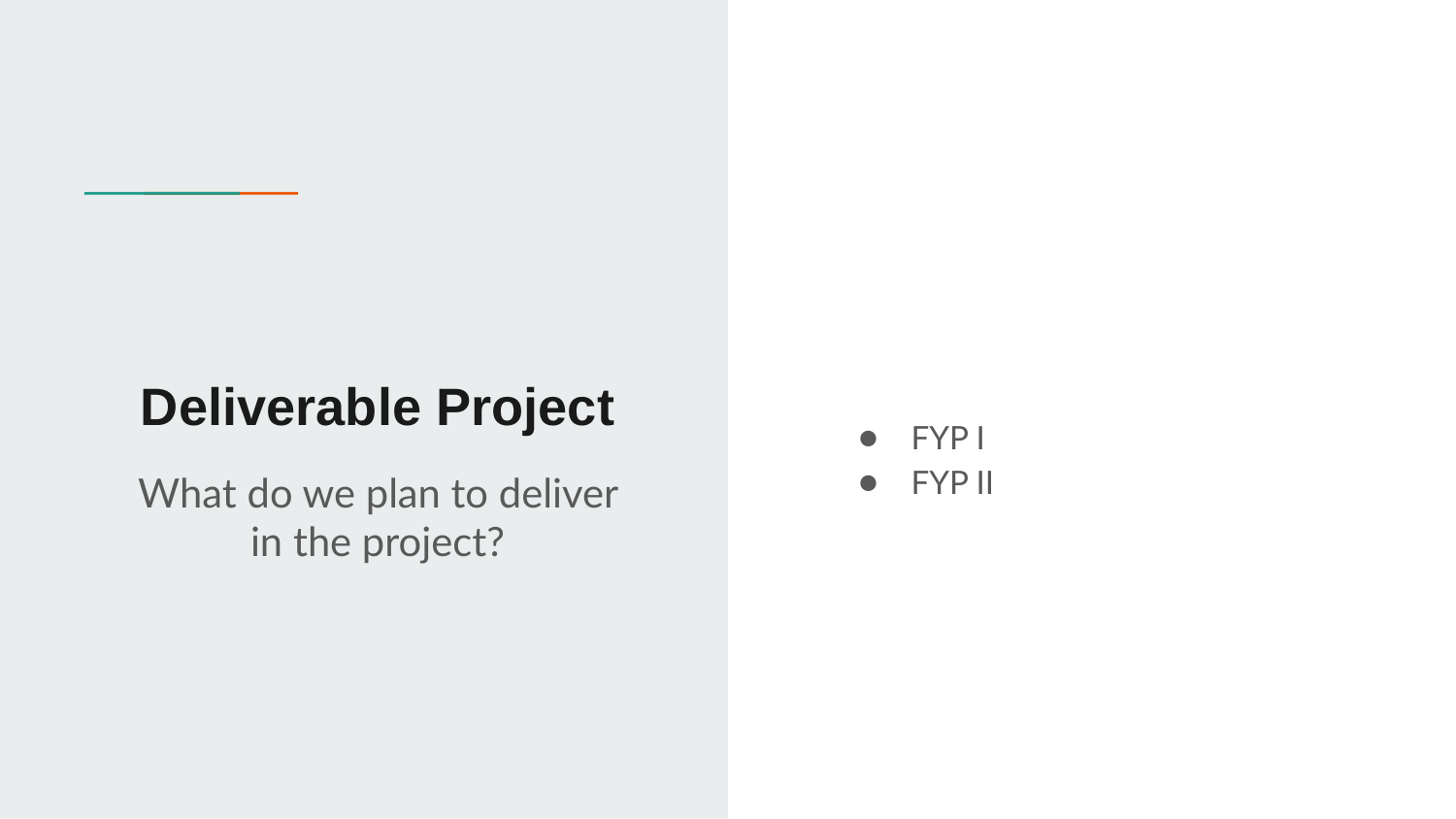

FYP I
FYP II
# Deliverable Project
What do we plan to deliver in the project?